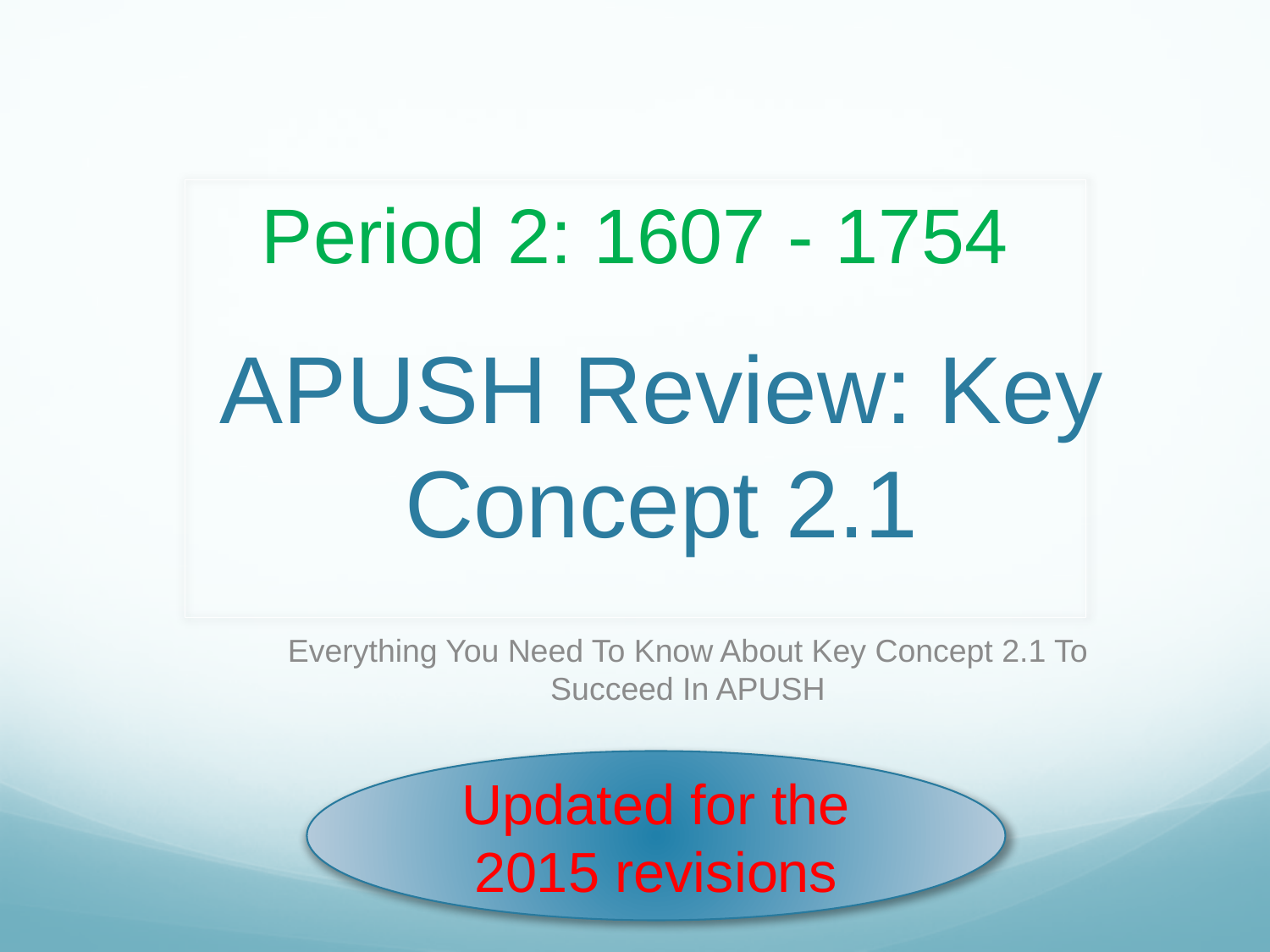

Period 2: 1607 - 1754
# APUSH Review: Key Concept 2.1
Everything You Need To Know About Key Concept 2.1 To Succeed In APUSH
Updated for the 2015 revisions